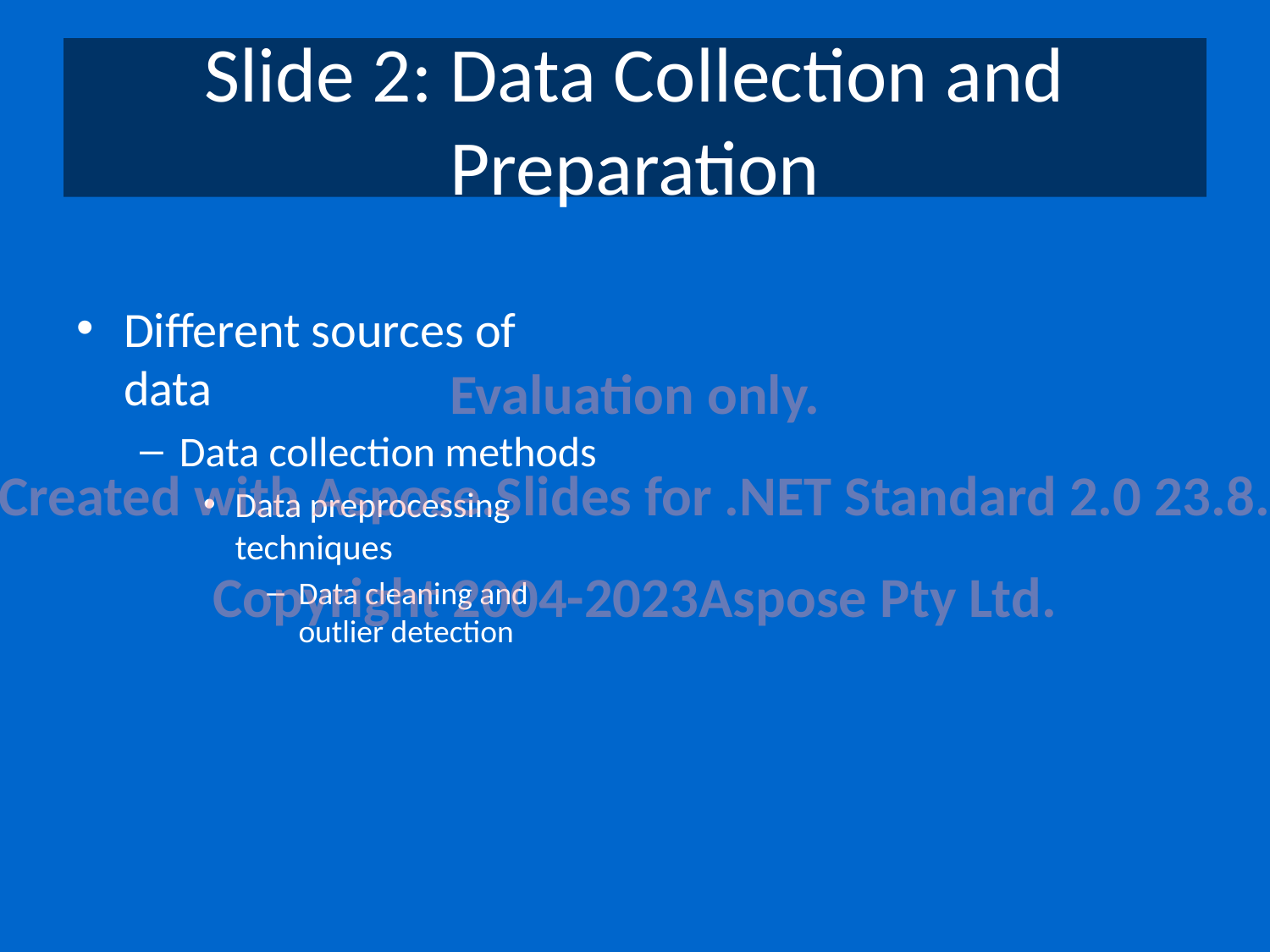

# Slide 2: Data Collection and Preparation

Different sources of data
Data collection methods
Data preprocessing techniques
Data cleaning and outlier detection

Evaluation only.
Created with Aspose.Slides for .NET Standard 2.0 23.8.
Copyright 2004-2023Aspose Pty Ltd.